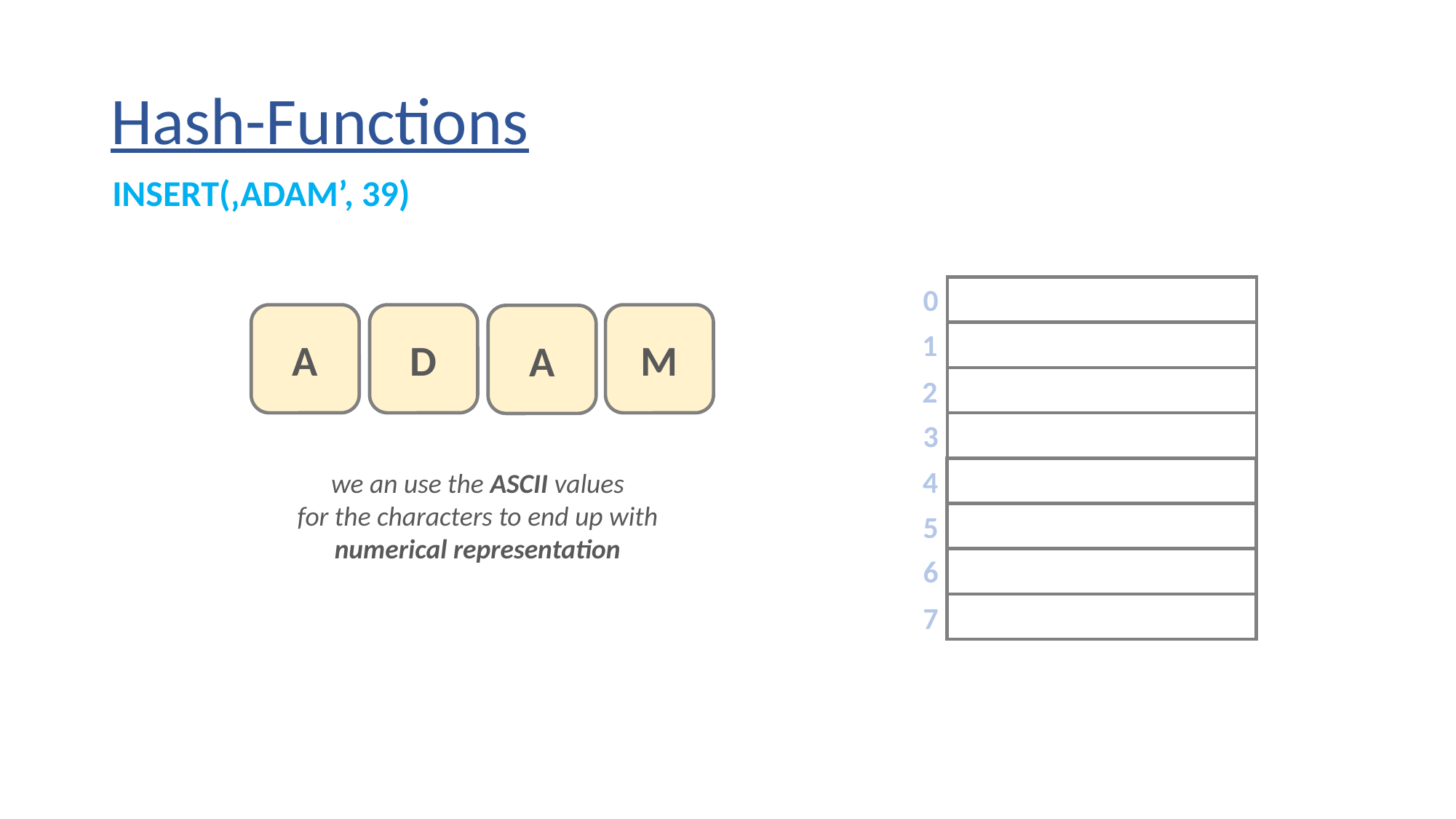

# Hash-Functions
INSERT(‚ADAM’, 39)
0
45
A
D
M
A
1
34
2
12
3
18
4
9
we an use the ASCII values
for the characters to end up with
numerical representation
5
1
6
2
7
11